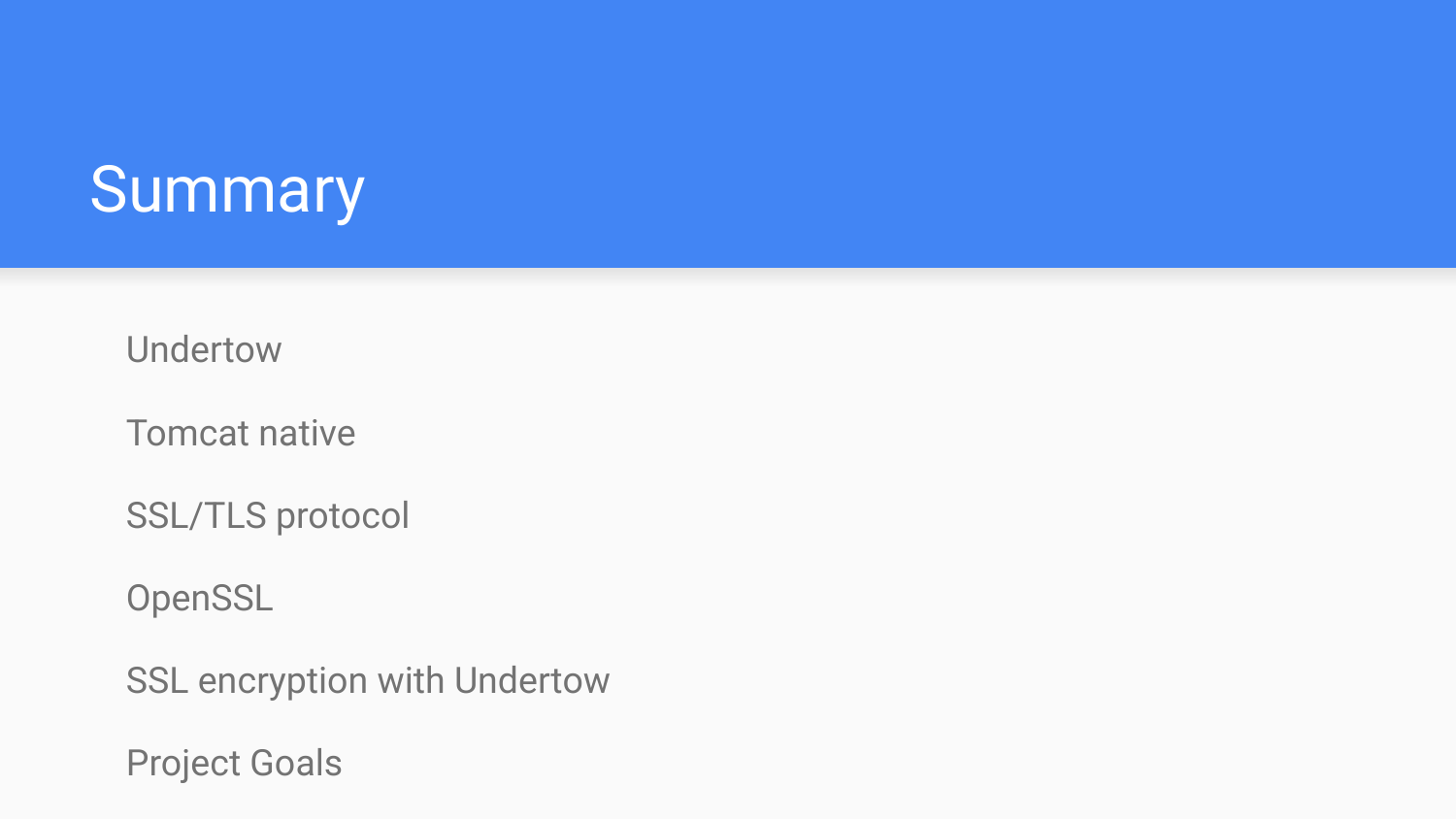

# Summary
Undertow
Tomcat native
SSL/TLS protocol
OpenSSL
SSL encryption with Undertow
Project Goals
Motivation
Conclusion